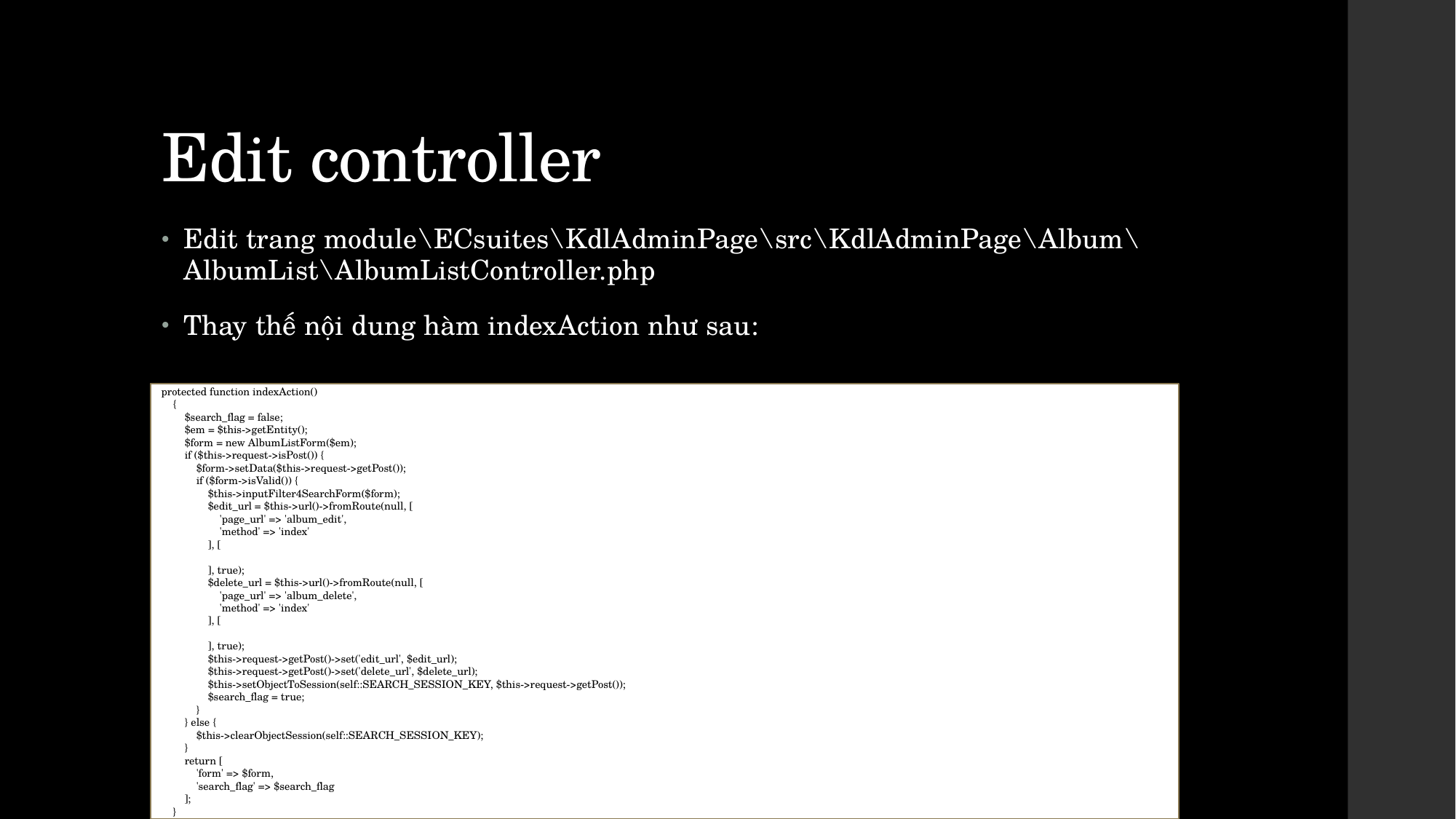

# Edit controller
Edit trang module\ECsuites\KdlAdminPage\src\KdlAdminPage\Album\AlbumList\AlbumListController.php
Thay thế nội dung hàm indexAction như sau:

protected function indexAction()
    {
        $search_flag = false;
        $em = $this->getEntity();
        $form = new AlbumListForm($em);
        if ($this->request->isPost()) {
            $form->setData($this->request->getPost());
            if ($form->isValid()) {
                $this->inputFilter4SearchForm($form);
                $edit_url = $this->url()->fromRoute(null, [
                    'page_url' => 'album_edit',
                    'method' => 'index'
                ], [

                ], true);
                $delete_url = $this->url()->fromRoute(null, [
                    'page_url' => 'album_delete',
                    'method' => 'index'
                ], [

                ], true);
                $this->request->getPost()->set('edit_url', $edit_url);
                $this->request->getPost()->set('delete_url', $delete_url);
                $this->setObjectToSession(self::SEARCH_SESSION_KEY, $this->request->getPost());
                $search_flag = true;
            }
        } else {
            $this->clearObjectSession(self::SEARCH_SESSION_KEY);
        }
        return [
            'form' => $form,
            'search_flag' => $search_flag
        ];
    }